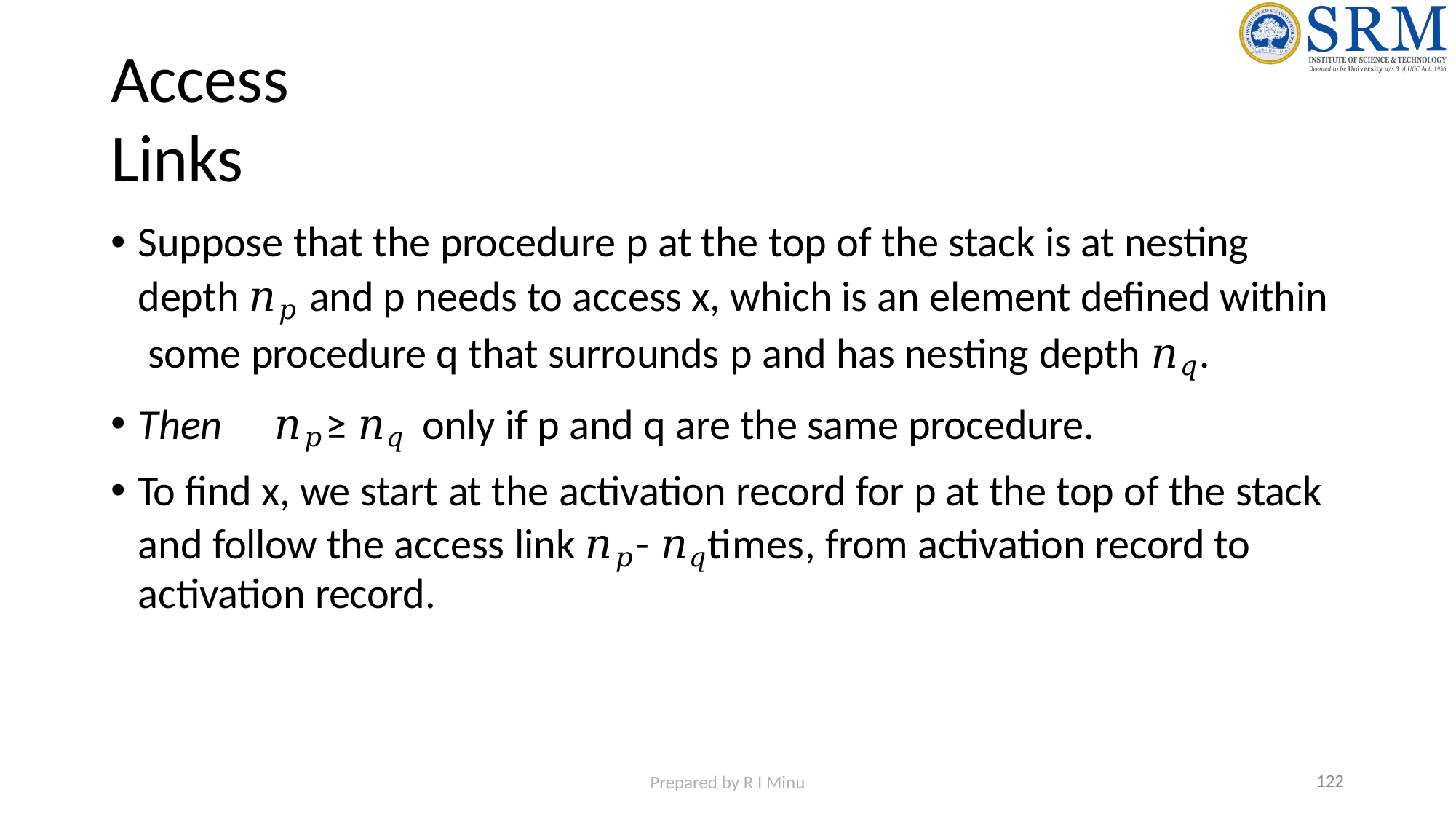

# Access Links
Suppose that the procedure p at the top of the stack is at nesting  depth 𝑛𝑝 and p needs to access x, which is an element defined within  some procedure q that surrounds p and has nesting depth 𝑛𝑞.
Then	𝑛𝑝≥ 𝑛𝑞 only if p and q are the same procedure.
To find x, we start at the activation record for p at the top of the stack  and follow the access link 𝑛𝑝- 𝑛𝑞times, from activation record to  activation record.
Prepared by R I Minu
122